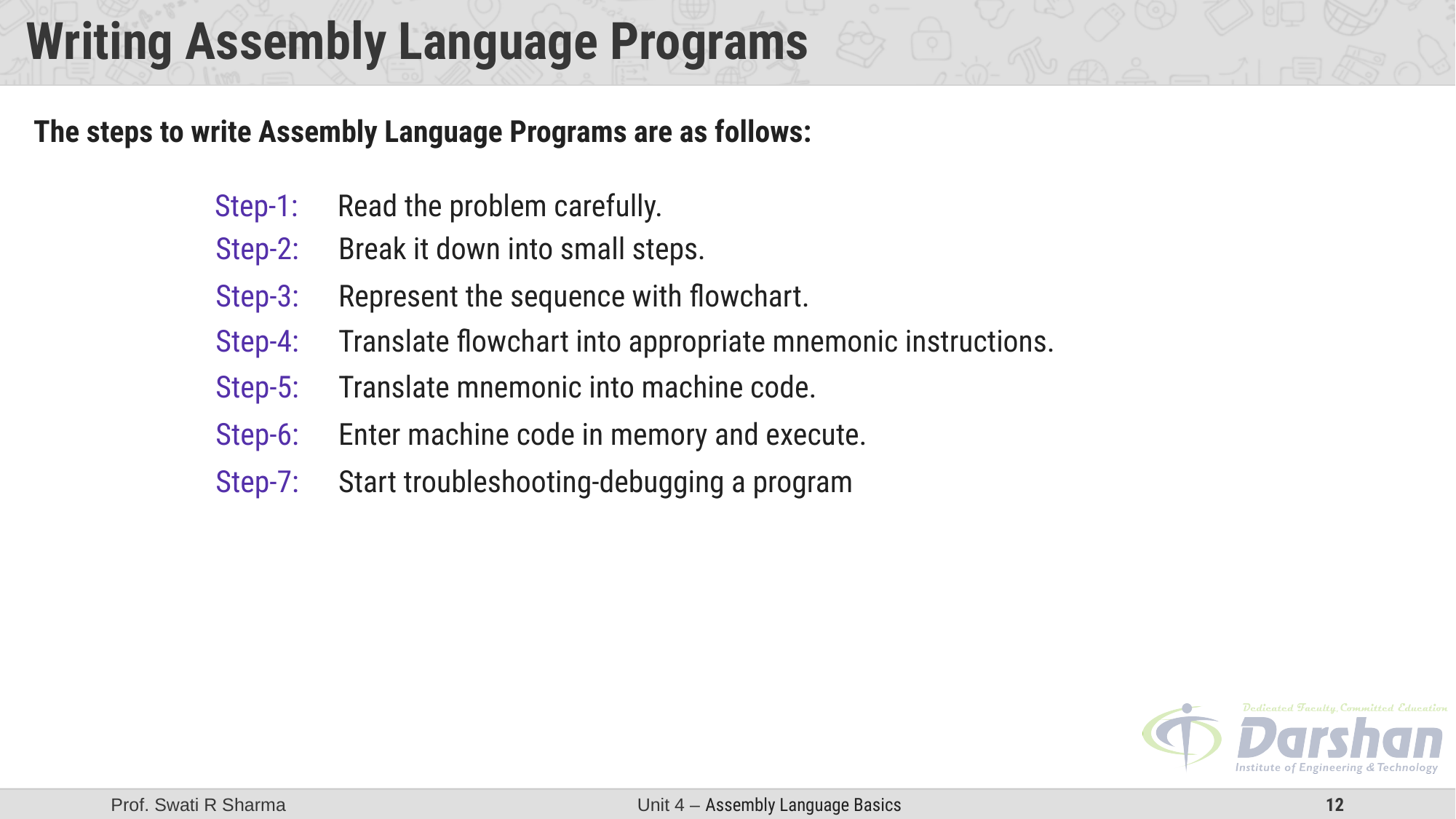

# Writing Assembly Language Programs
The steps to write Assembly Language Programs are as follows:
| Step-1: | Read the problem carefully. |
| --- | --- |
| Step-2: | Break it down into small steps. |
| --- | --- |
| Step-3: | Represent the sequence with flowchart. |
| --- | --- |
| Step-4: | Translate flowchart into appropriate mnemonic instructions. |
| --- | --- |
| Step-5: | Translate mnemonic into machine code. |
| --- | --- |
| Step-6: | Enter machine code in memory and execute. |
| --- | --- |
| Step-7: | Start troubleshooting-debugging a program |
| --- | --- |